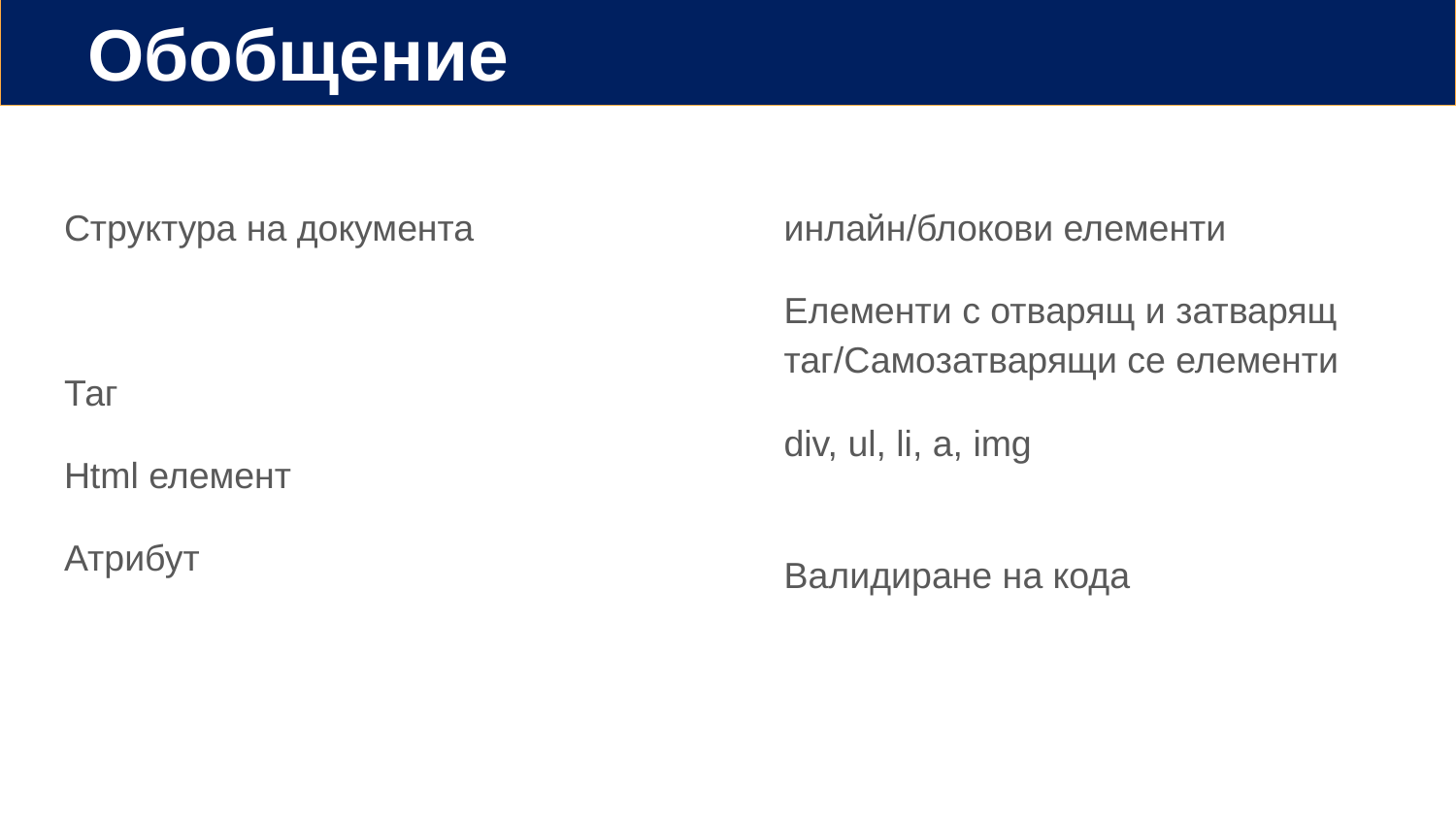

Обобщение
Структура на документа

Таг
Html елемент
Атрибут

инлайн/блокови елементи
Елементи с отварящ и затварящ таг/Самозатварящи се елементи
div, ul, li, a, img

Валидиране на кода